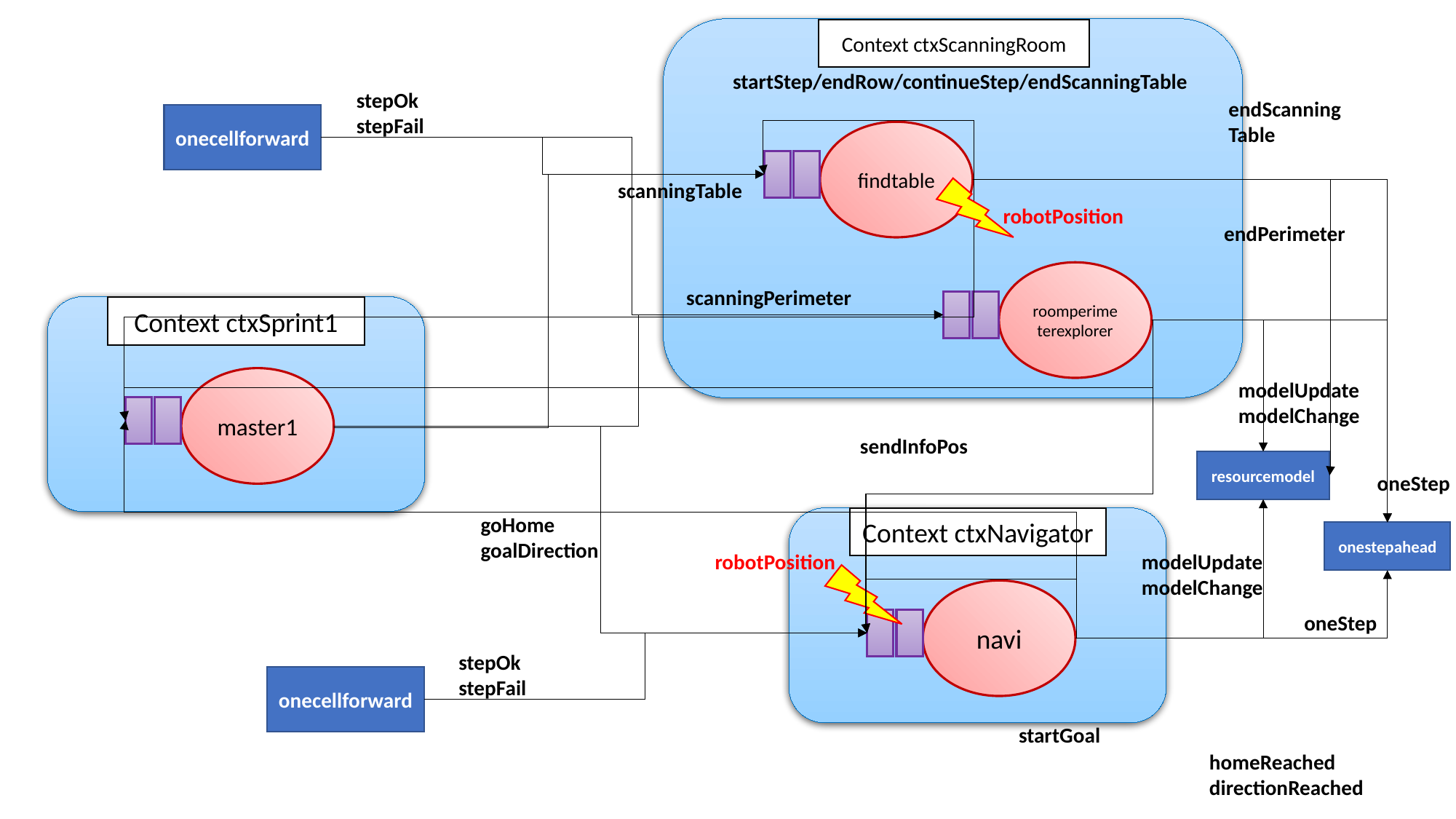

Context ctxScanningRoom
findtable

roomperimeterexplorer

startStep/endRow/continueStep/endScanningTable
stepOk
stepFail
endScanning
Table
onecellforward
scanningTable

robotPosition
endPerimeter
scanningPerimeter

Context ctxSprint1
master1

modelUpdate
modelChange
sendInfoPos
resourcemodel
oneStep
goHome
goalDirection

Context ctxNavigator
navi

onestepahead
robotPosition
modelUpdate
modelChange

oneStep
stepOk
stepFail
onecellforward
startGoal
homeReached
directionReached